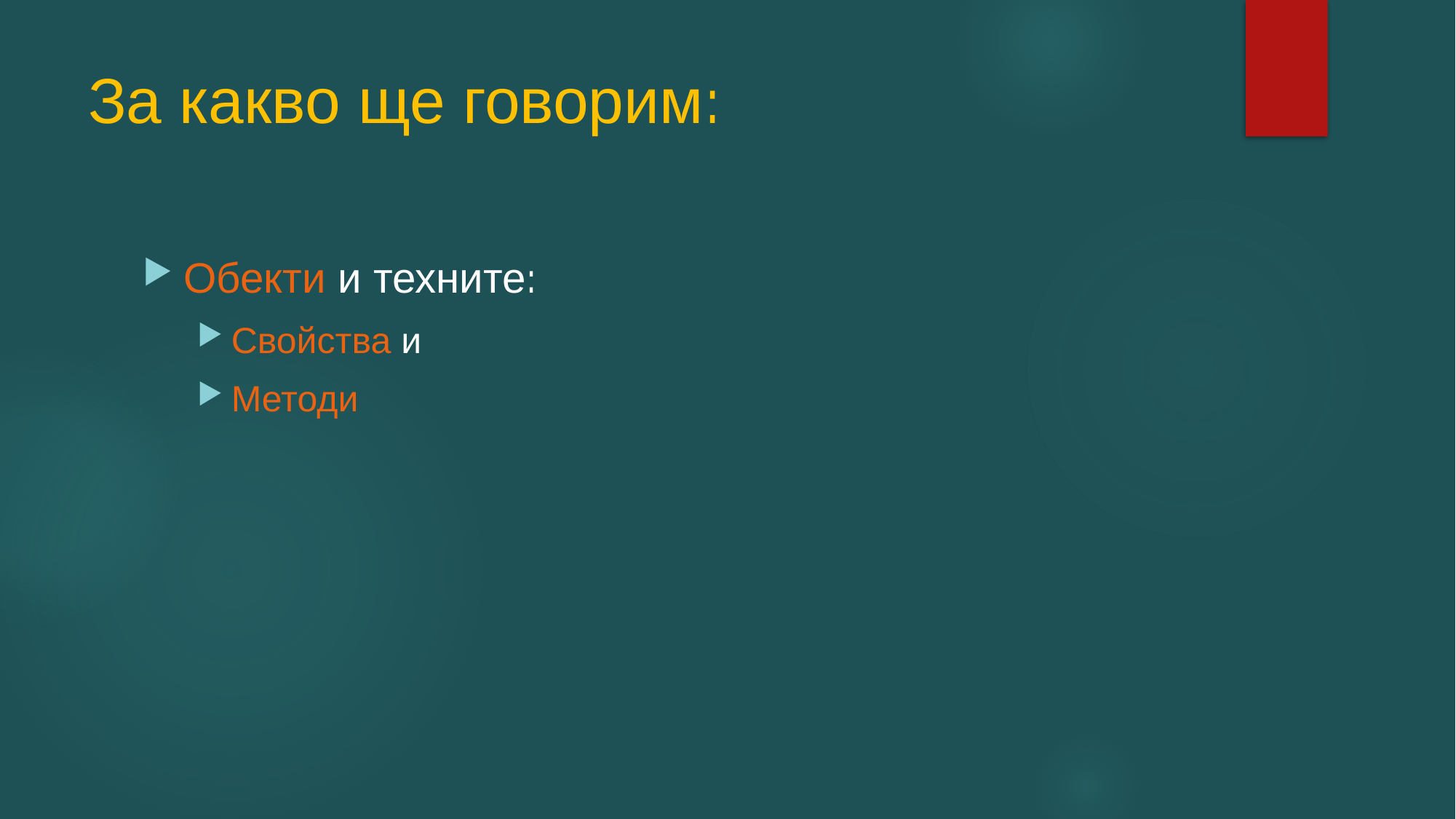

# За какво ще говорим:
Обекти и техните:
Свойства и
Методи